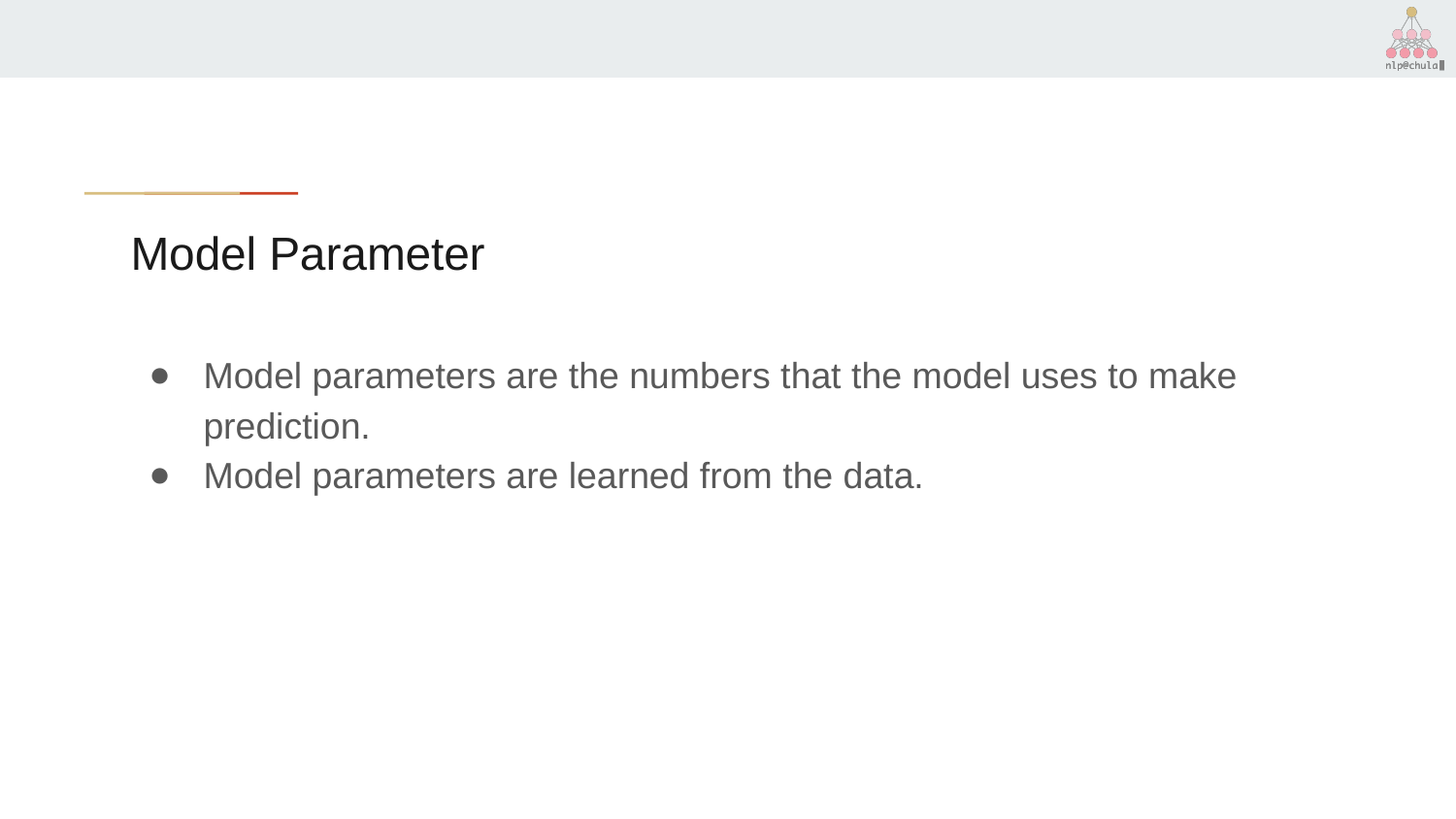

# Model Parameter
Model parameters are the numbers that the model uses to make prediction.
Model parameters are learned from the data.